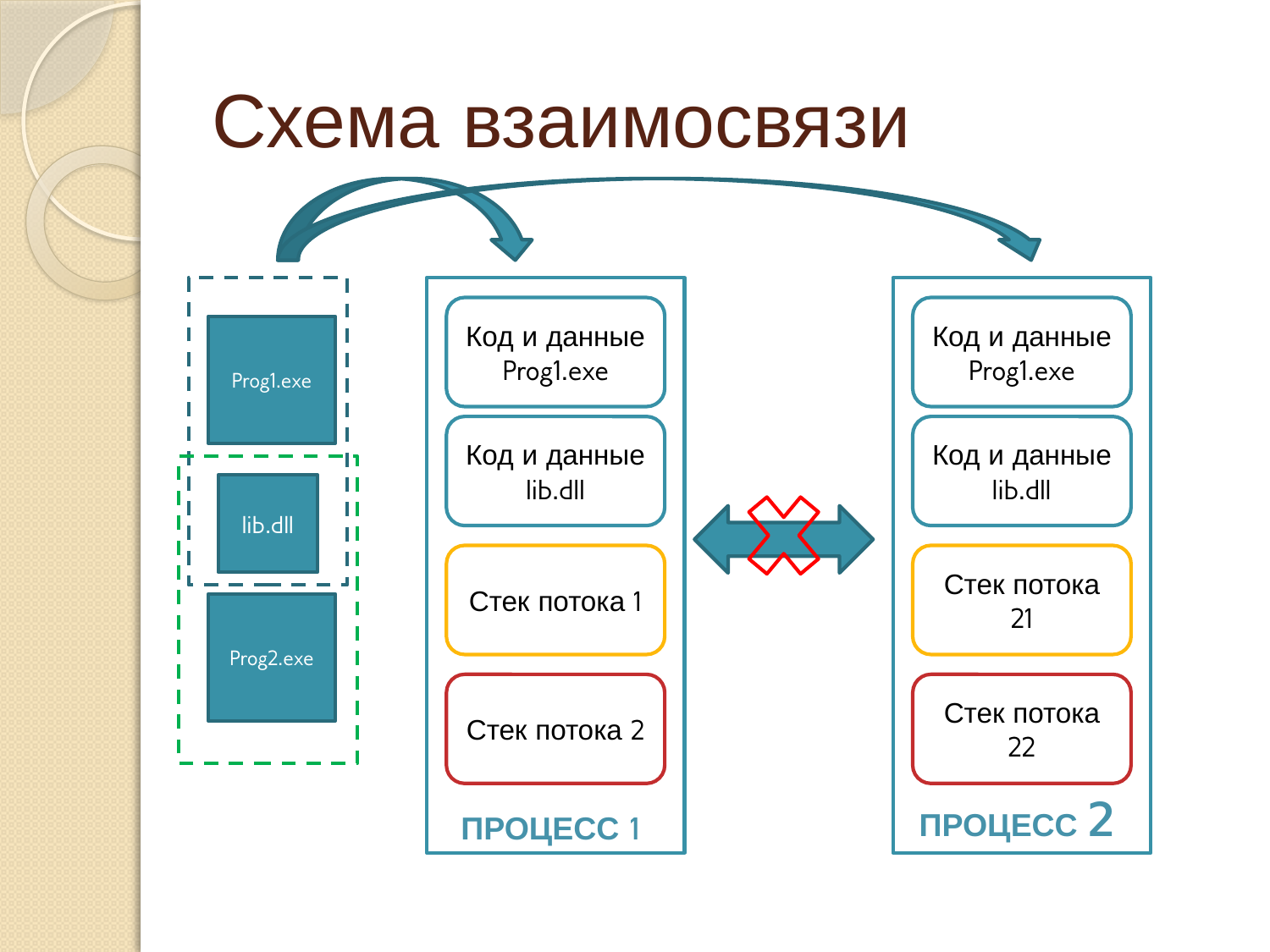

# Схема взаимосвязи

Процесс 1
Процесс 2
Код и данные Prog1.exe
Код и данные Prog1.exe
Prog1.exe
Код и данные
lib.dll
Код и данные
lib.dll

lib.dll

Стек потока 1
Стек потока 21
Prog2.exe
Стек потока 2
Стек потока 22